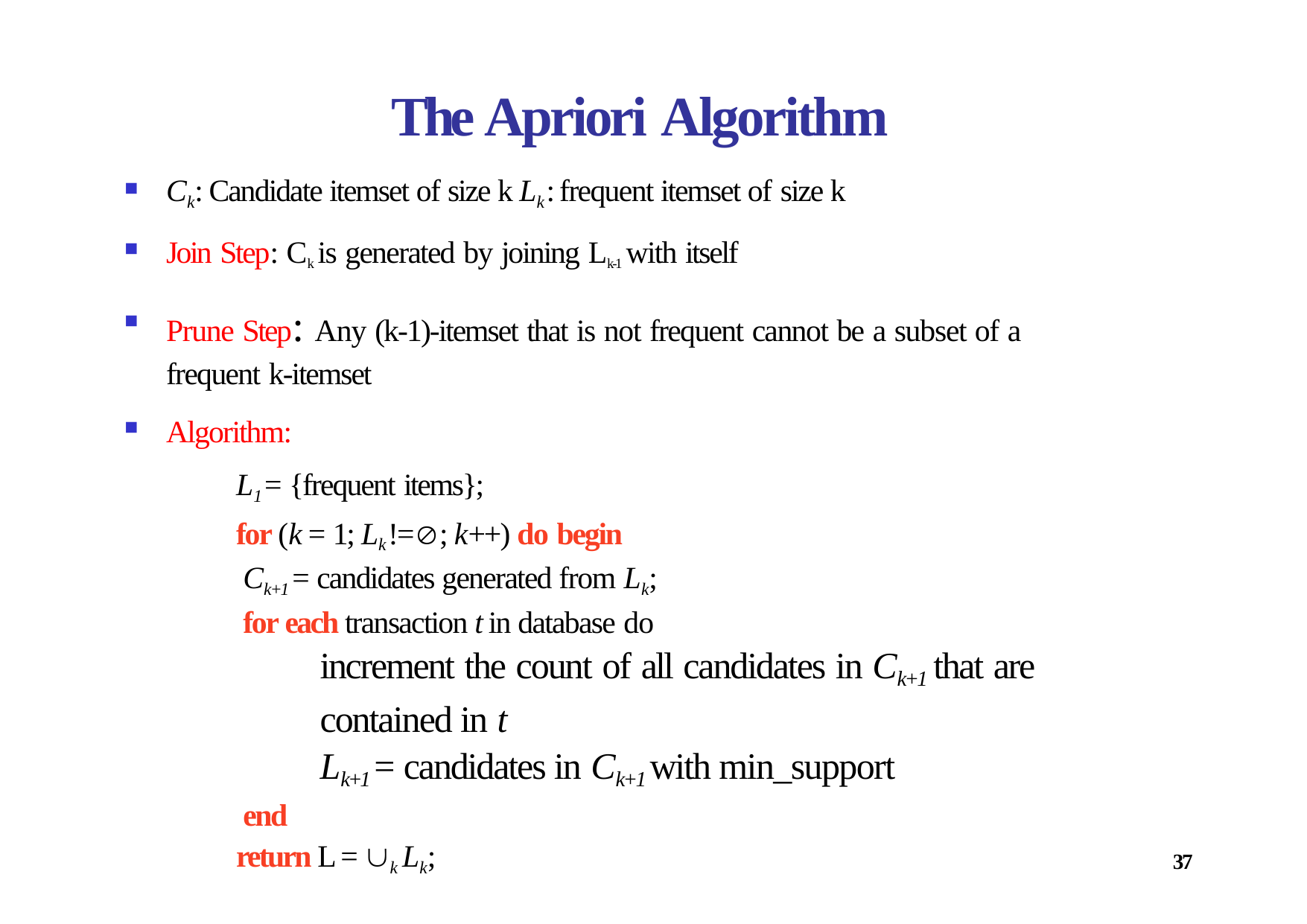

# The Apriori Algorithm
Ck: Candidate itemset of size k Lk : frequent itemset of size k
Join Step: Ck is generated by joining Lk‐1 with itself
Prune Step: Any (k‐1)‐itemset that is not frequent cannot be a subset of a  frequent k‐itemset
Algorithm:
L1 = {frequent items};
for (k = 1; Lk !=∅; k++) do begin
Ck+1 = candidates generated from Lk;
for each transaction t in database do
increment the count of all candidates in Ck+1 that are  contained in t
Lk+1 = candidates in Ck+1 with min_support
end
return L = ∪k Lk;
37